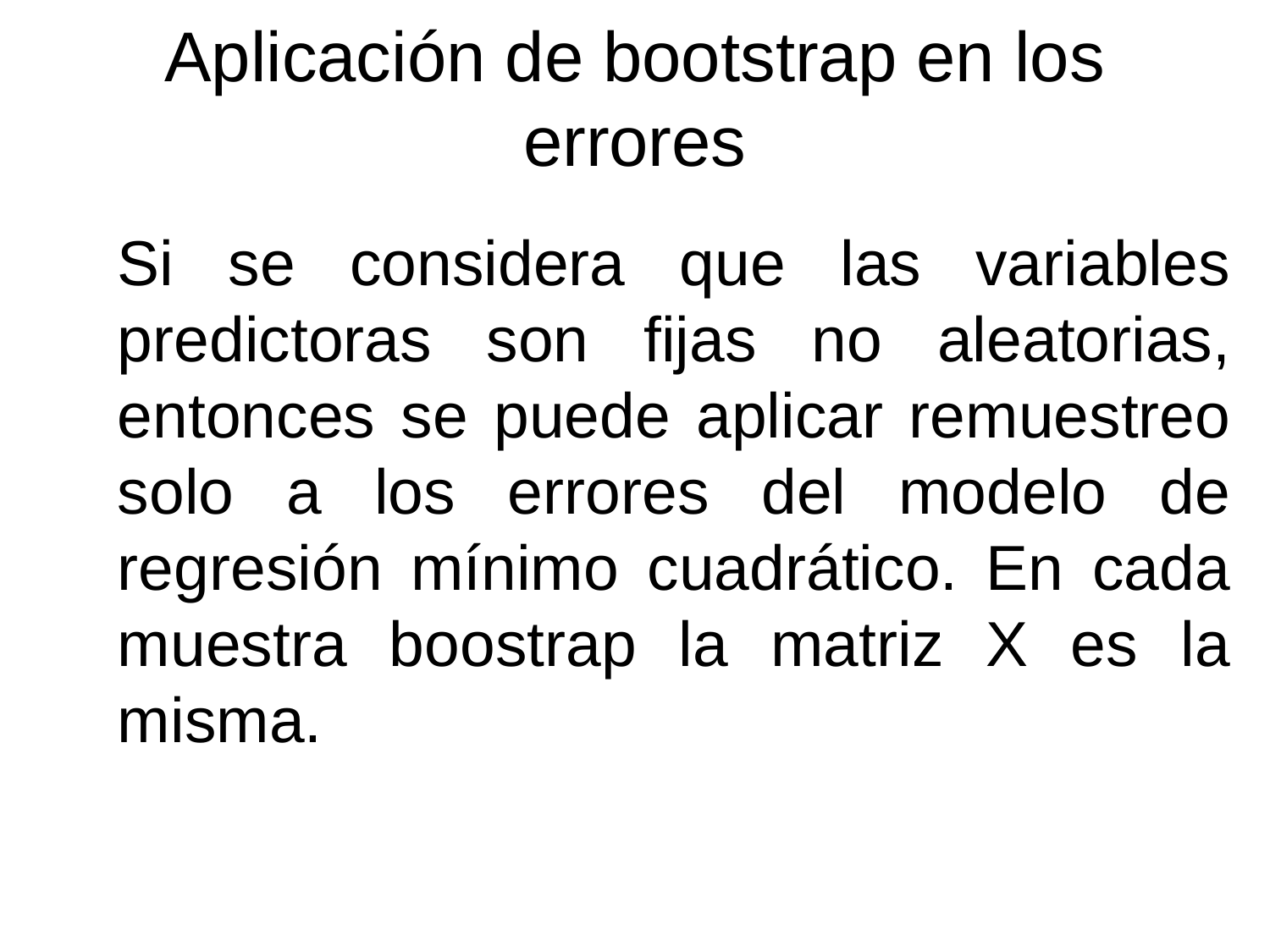

# Aplicación de bootstrap en los errores
Si se considera que las variables predictoras son fijas no aleatorias, entonces se puede aplicar remuestreo solo a los errores del modelo de regresión mínimo cuadrático. En cada muestra boostrap la matriz X es la misma.